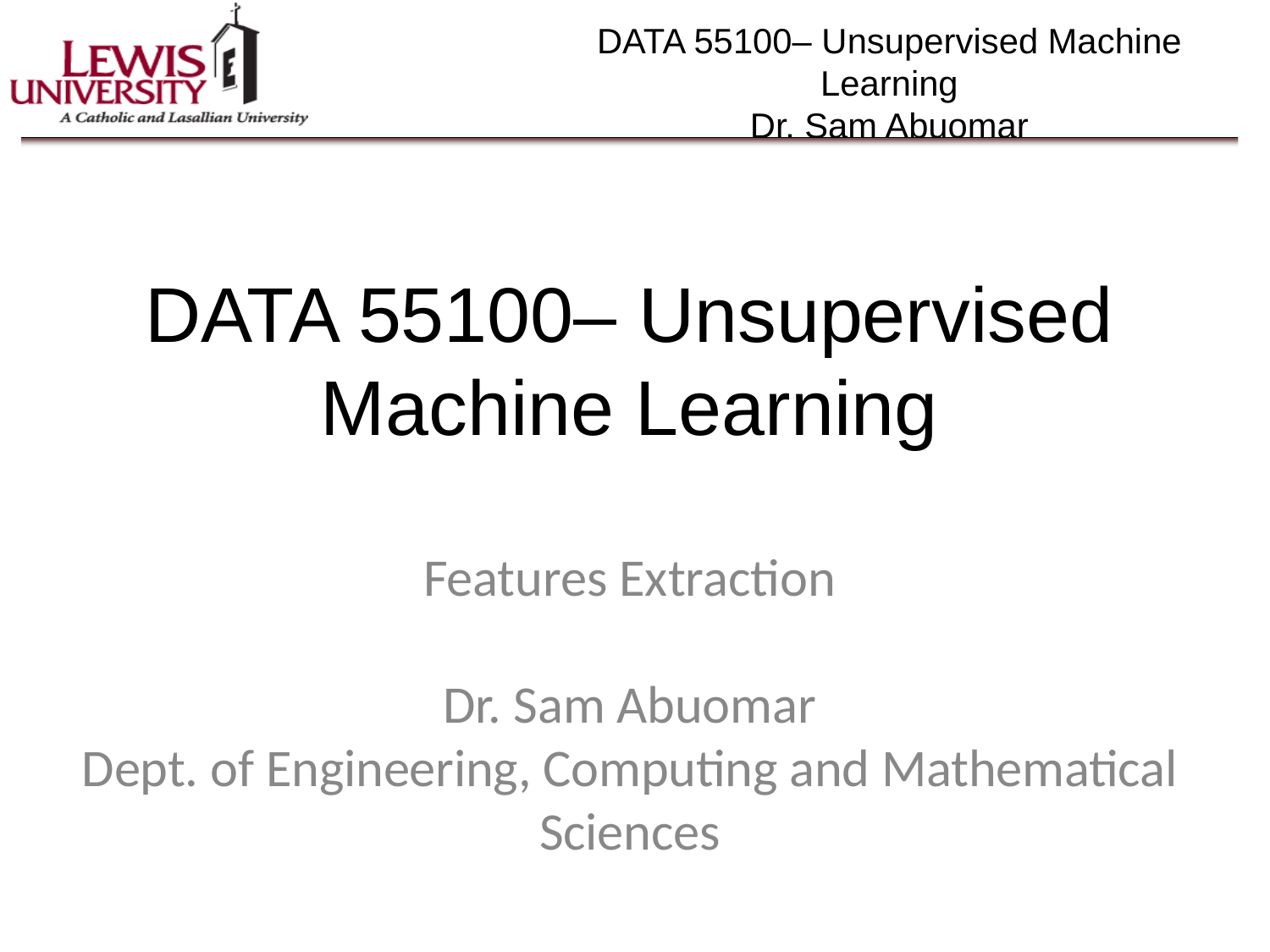

DATA 55100– Unsupervised Machine Learning
Dr. Sam Abuomar

DATA 55100– Unsupervised Machine Learning
Features Extraction
Dr. Sam Abuomar
Dept. of Engineering, Computing and Mathematical Sciences